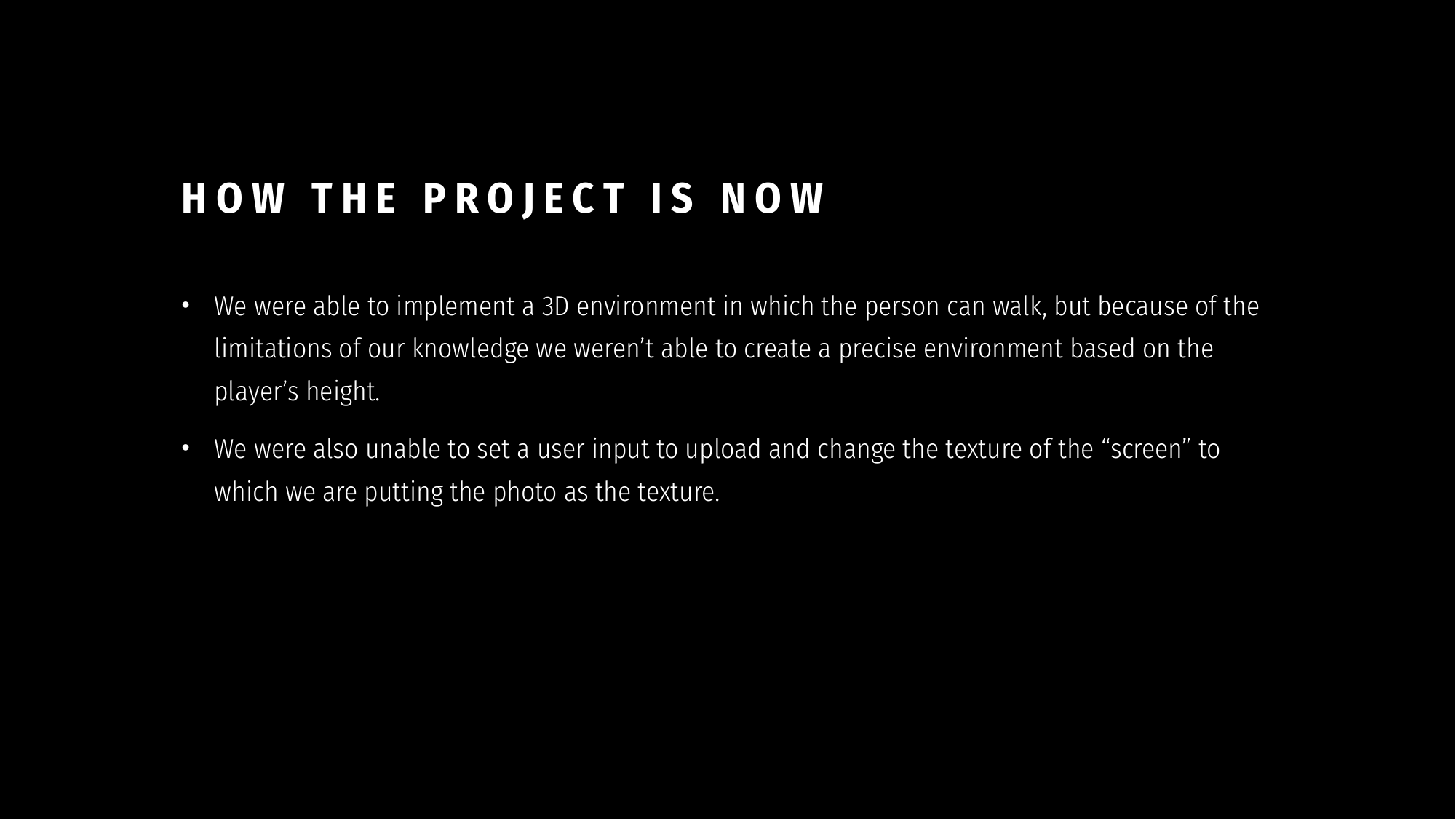

# How the Project is now
We were able to implement a 3D environment in which the person can walk, but because of the limitations of our knowledge we weren’t able to create a precise environment based on the player’s height.
We were also unable to set a user input to upload and change the texture of the “screen” to which we are putting the photo as the texture.